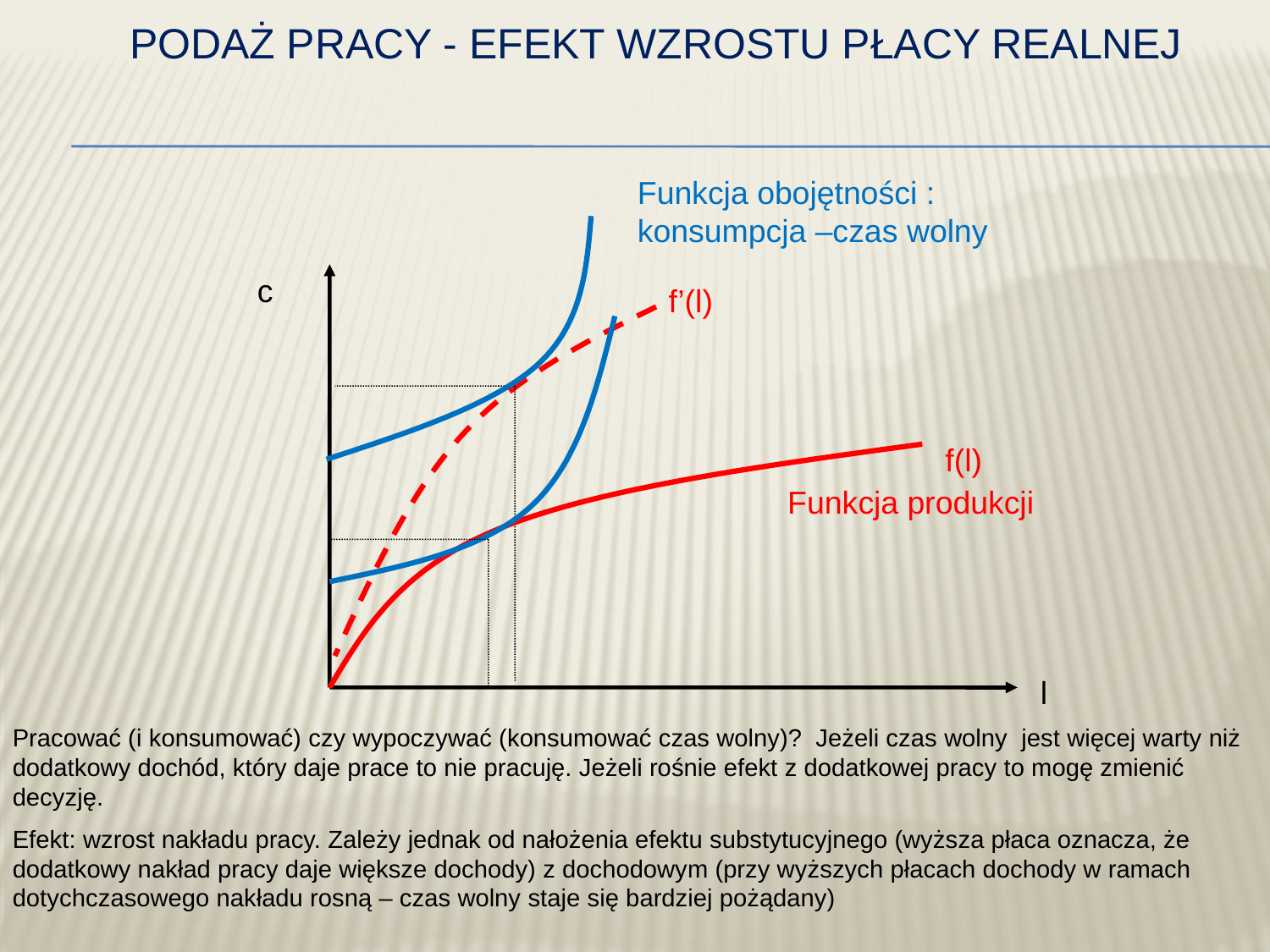

# Podaż pracy - Efekt wzrostu płacy realnej
Funkcja obojętności : konsumpcja –czas wolny

c

f(l)

l

f’(l)

Funkcja produkcji
Pracować (i konsumować) czy wypoczywać (konsumować czas wolny)?  Jeżeli czas wolny  jest więcej warty niż dodatkowy dochód, który daje prace to nie pracuję. Jeżeli rośnie efekt z dodatkowej pracy to mogę zmienić decyzję.
Efekt: wzrost nakładu pracy. Zależy jednak od nałożenia efektu substytucyjnego (wyższa płaca oznacza, że dodatkowy nakład pracy daje większe dochody) z dochodowym (przy wyższych płacach dochody w ramach dotychczasowego nakładu rosną – czas wolny staje się bardziej pożądany)